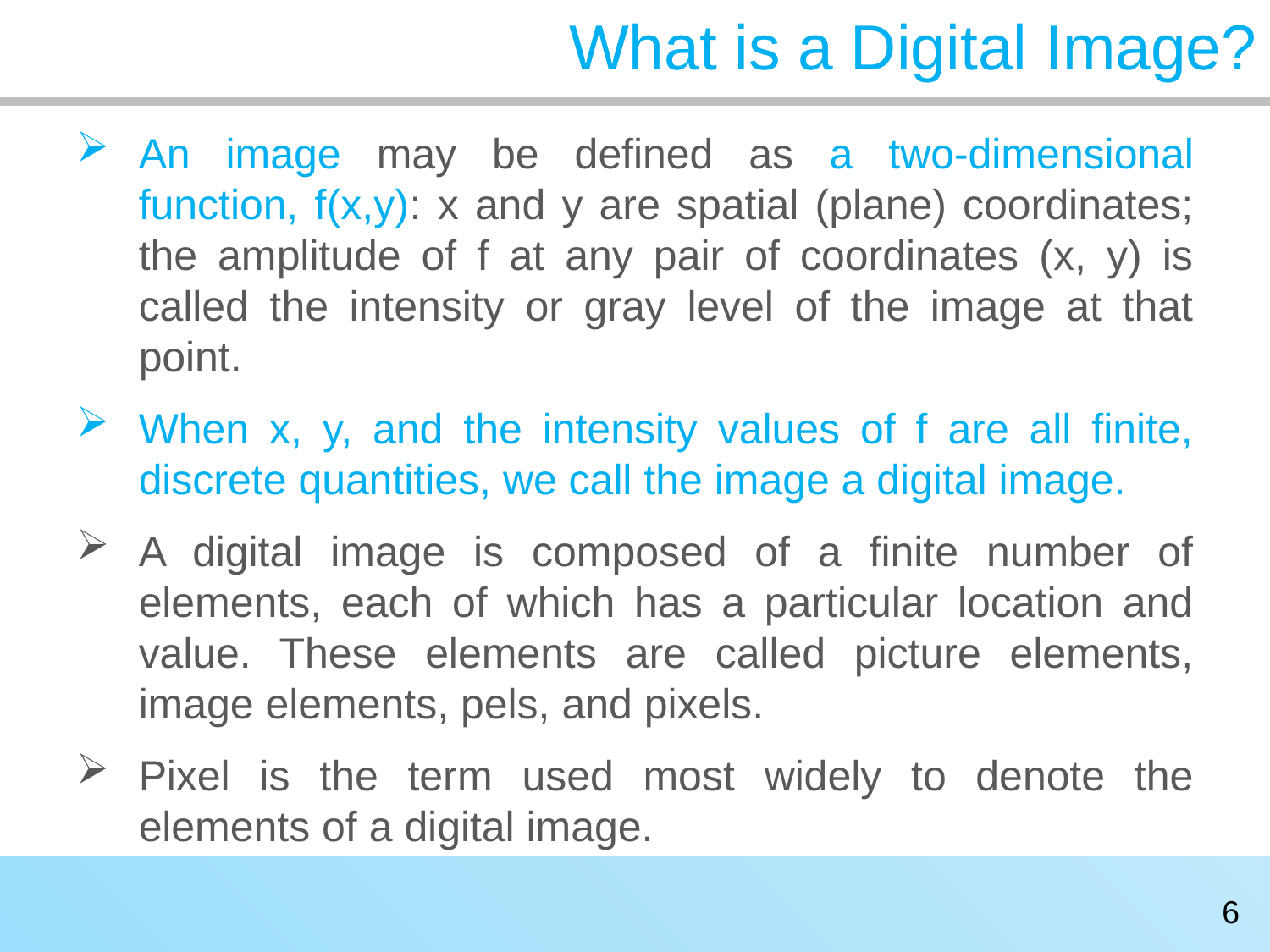

# What is a Digital Image?
An image may be defined as a two-dimensional function, f(x,y): x and y are spatial (plane) coordinates; the amplitude of f at any pair of coordinates (x, y) is called the intensity or gray level of the image at that point.
When x, y, and the intensity values of f are all finite, discrete quantities, we call the image a digital image.
A digital image is composed of a finite number of elements, each of which has a particular location and value. These elements are called picture elements, image elements, pels, and pixels.
Pixel is the term used most widely to denote the elements of a digital image.